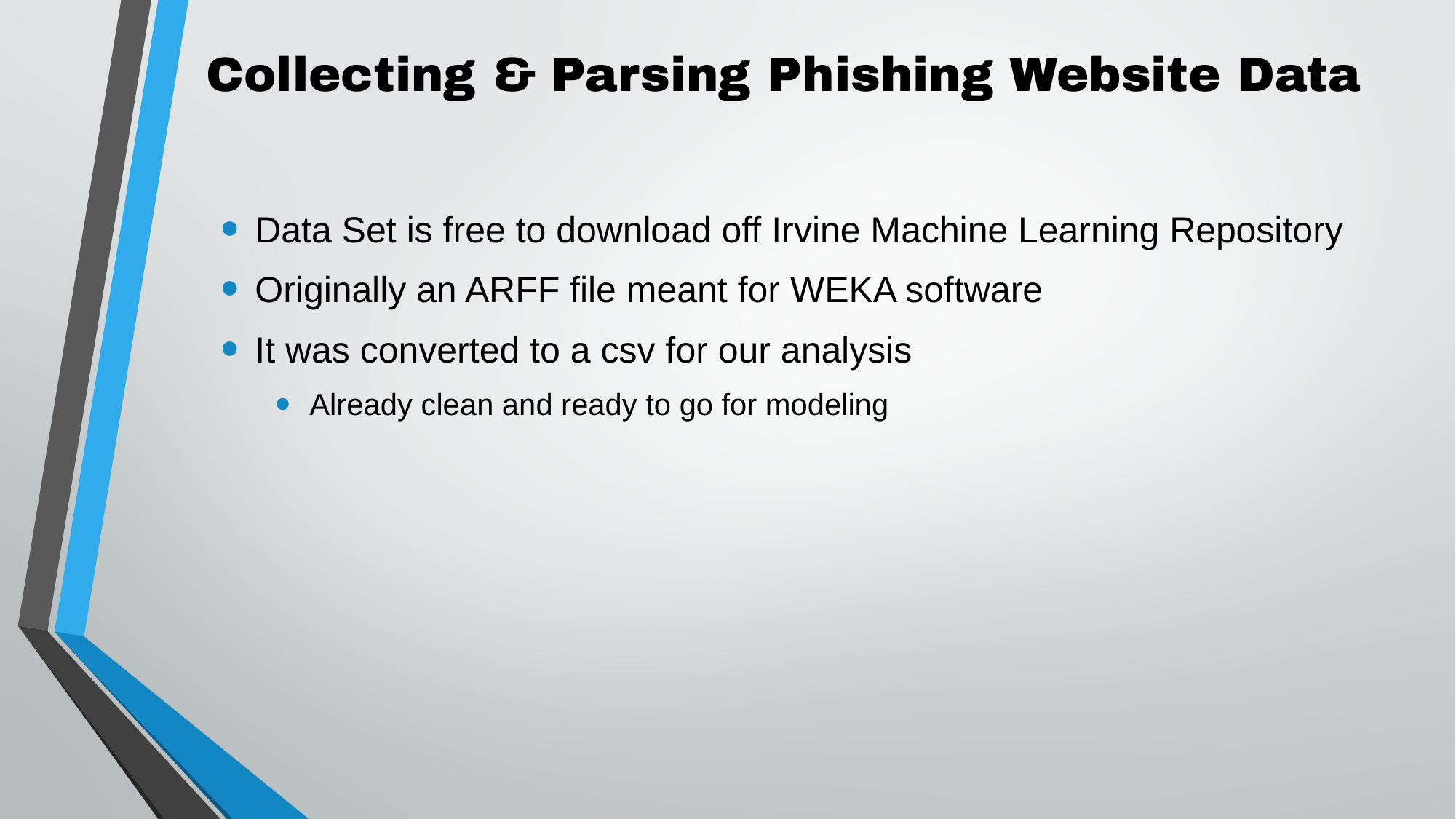

# Collecting & Parsing Phishing Website Data
Data Set is free to download off Irvine Machine Learning Repository
Originally an ARFF file meant for WEKA software
It was converted to a csv for our analysis
Already clean and ready to go for modeling